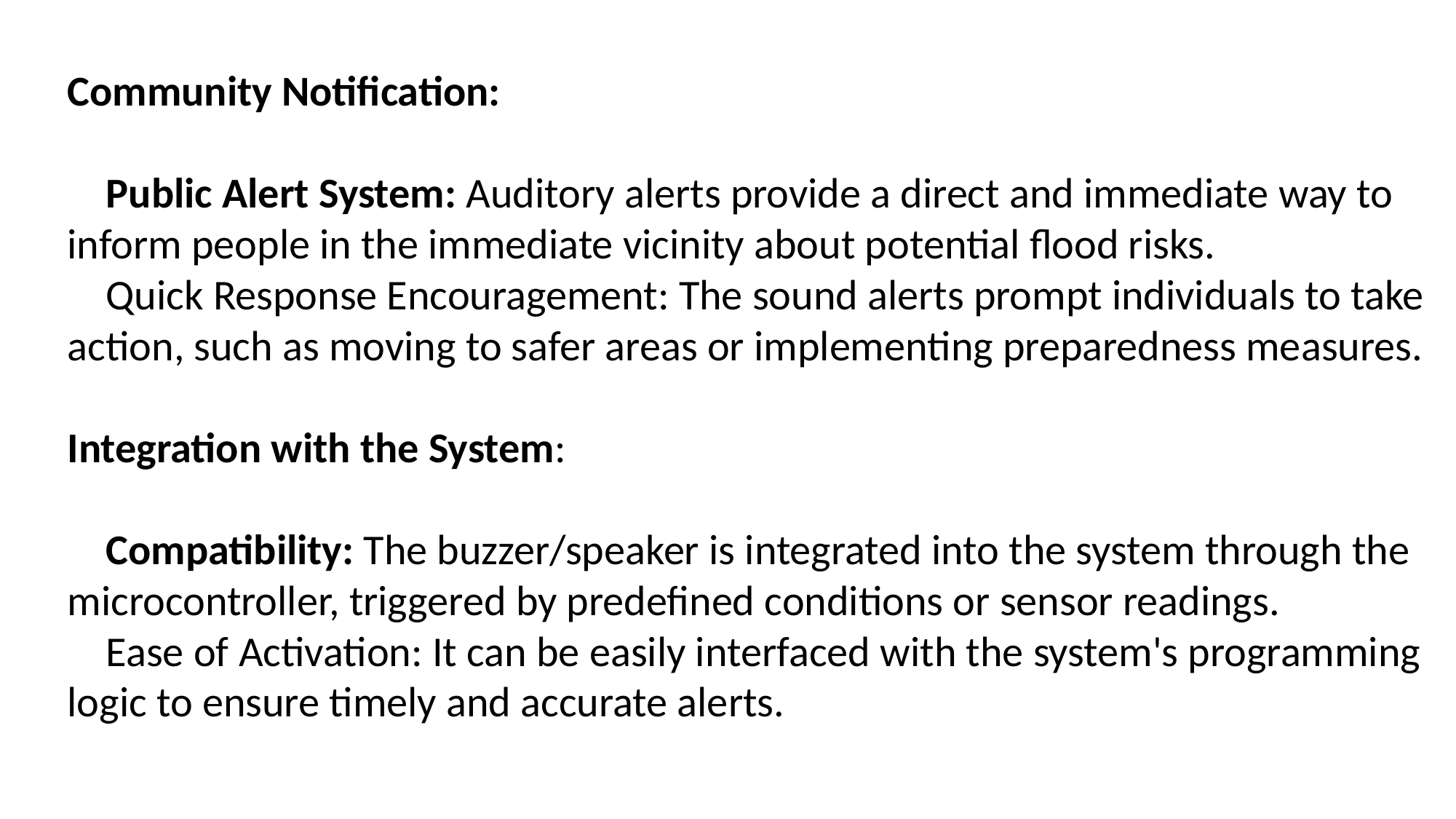

Community Notification:

    Public Alert System: Auditory alerts provide a direct and immediate way to inform people in the immediate vicinity about potential flood risks.
    Quick Response Encouragement: The sound alerts prompt individuals to take action, such as moving to safer areas or implementing preparedness measures.

Integration with the System:

    Compatibility: The buzzer/speaker is integrated into the system through the microcontroller, triggered by predefined conditions or sensor readings.
    Ease of Activation: It can be easily interfaced with the system's programming logic to ensure timely and accurate alerts.